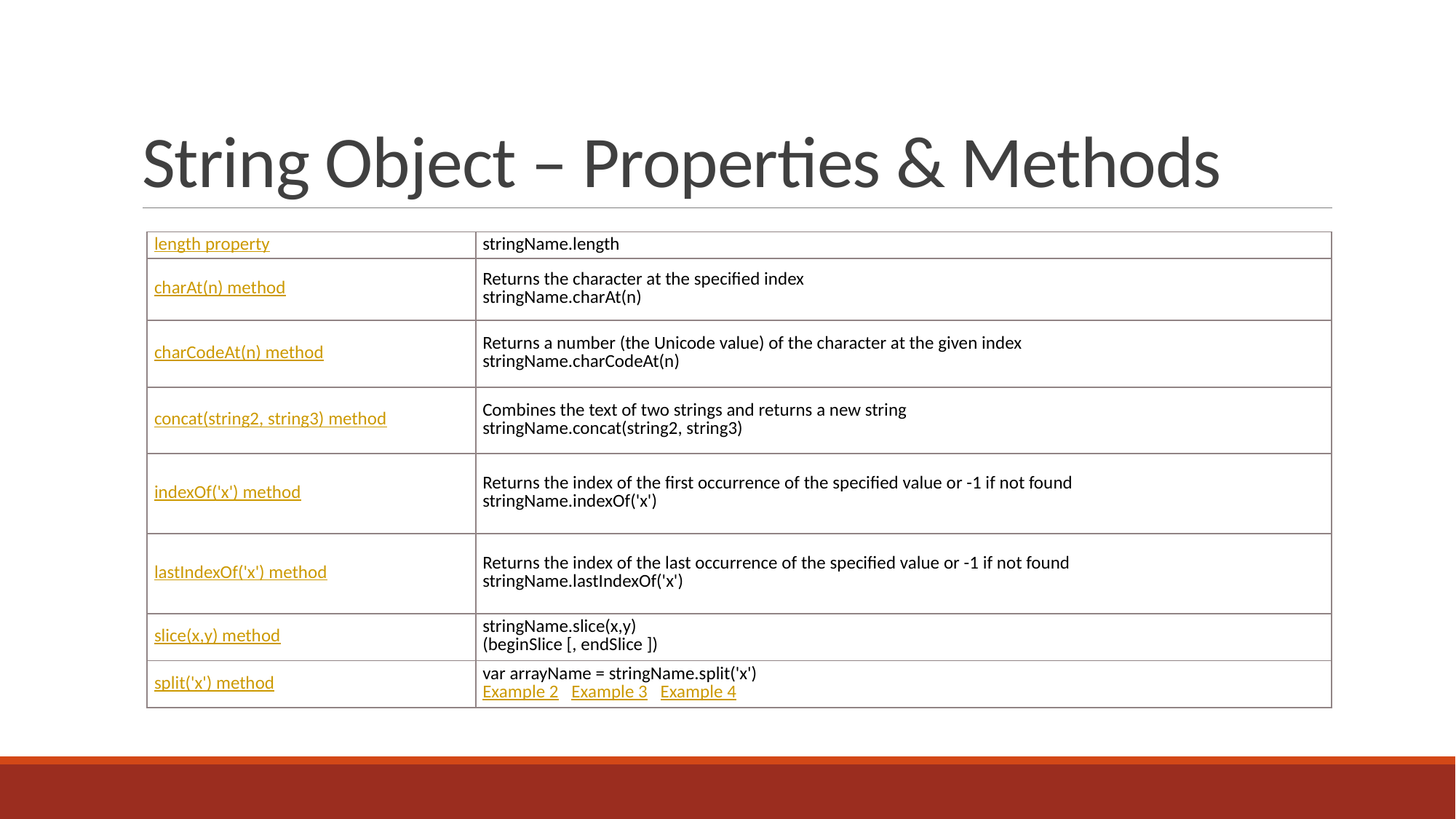

# String Object – Properties & Methods
| length property | stringName.length |
| --- | --- |
| charAt(n) method | Returns the character at the specified index stringName.charAt(n) |
| charCodeAt(n) method | Returns a number (the Unicode value) of the character at the given index stringName.charCodeAt(n) |
| concat(string2, string3) method | Combines the text of two strings and returns a new string stringName.concat(string2, string3) |
| indexOf('x') method | Returns the index of the first occurrence of the specified value or -1 if not found stringName.indexOf('x') |
| lastIndexOf('x') method | Returns the index of the last occurrence of the specified value or -1 if not found stringName.lastIndexOf('x') |
| slice(x,y) method | stringName.slice(x,y) (beginSlice [, endSlice ]) |
| split('x') method | var arrayName = stringName.split('x') Example 2   Example 3   Example 4 |